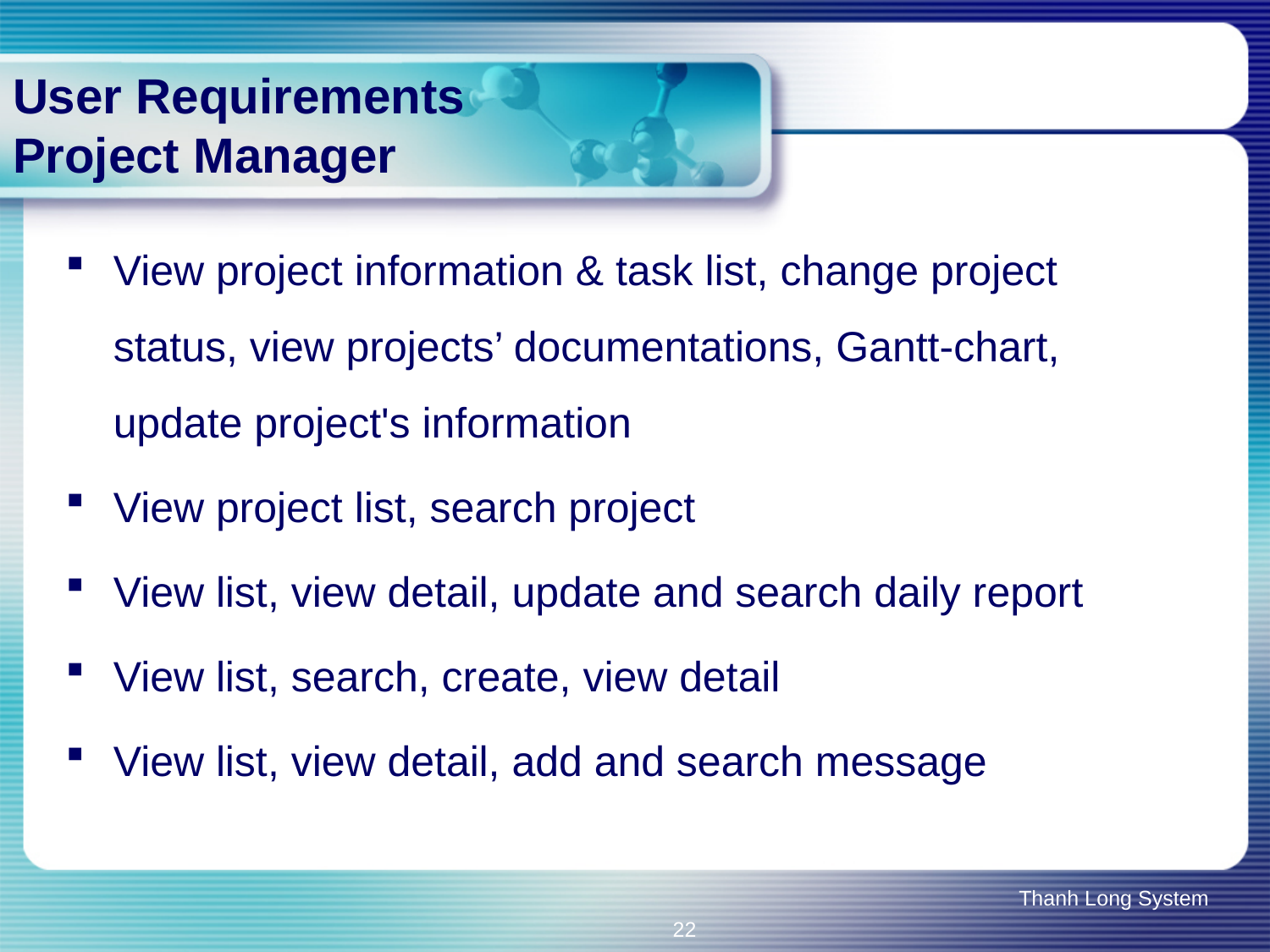

# User Requirements Project Manager
View project information & task list, change project status, view projects’ documentations, Gantt-chart, update project's information
View project list, search project
View list, view detail, update and search daily report
View list, search, create, view detail
View list, view detail, add and search message
Thanh Long System
22